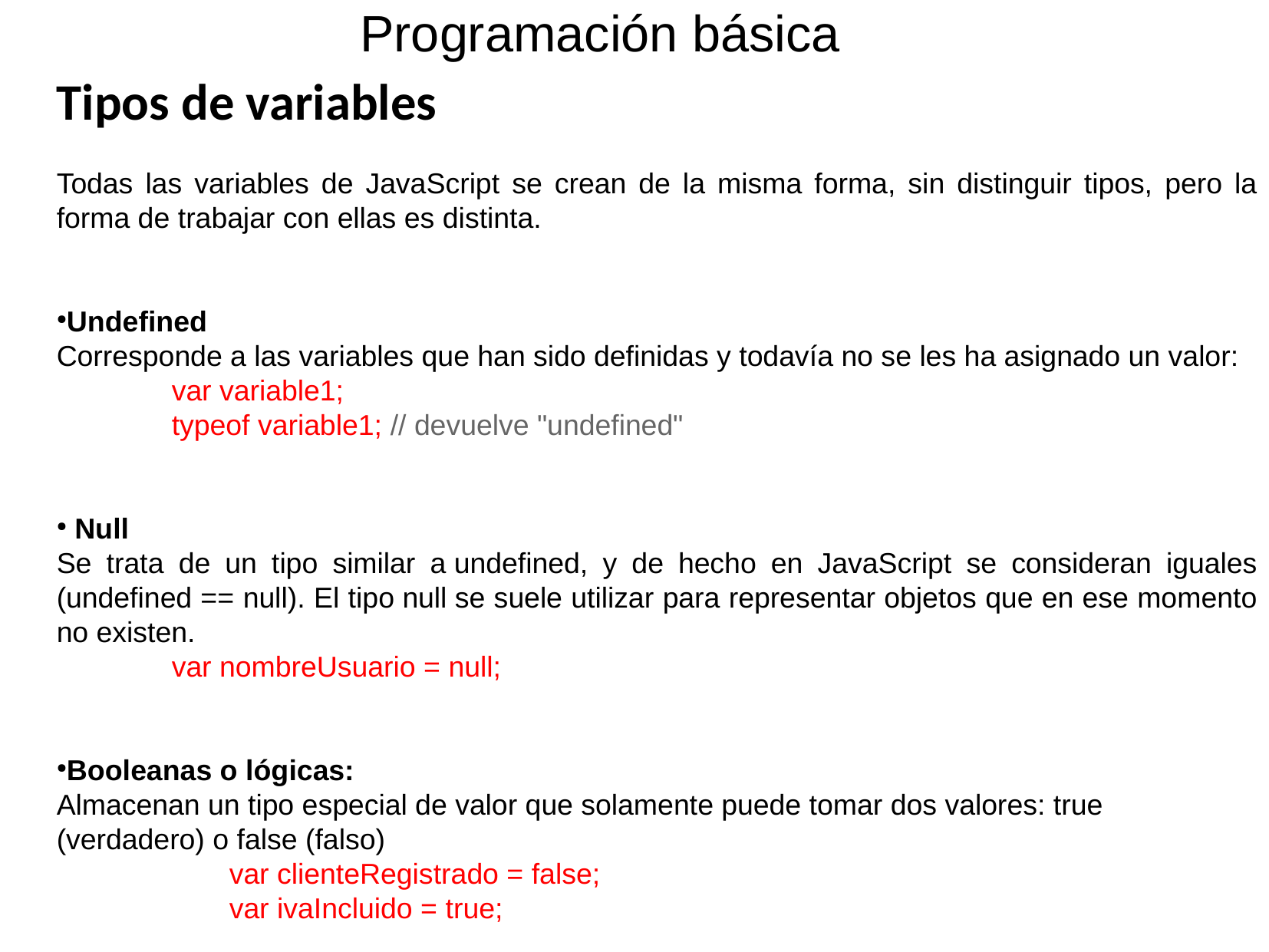

Programación básica
Tipos de variables

Todas las variables de JavaScript se crean de la misma forma, sin distinguir tipos, pero la forma de trabajar con ellas es distinta.

Undefined
Corresponde a las variables que han sido definidas y todavía no se les ha asignado un valor:
	var variable1;
	typeof variable1; // devuelve "undefined"

 Null
Se trata de un tipo similar a undefined, y de hecho en JavaScript se consideran iguales (undefined == null). El tipo null se suele utilizar para representar objetos que en ese momento no existen.
	var nombreUsuario = null;

Booleanas o lógicas:
Almacenan un tipo especial de valor que solamente puede tomar dos valores: true (verdadero) o false (falso)
	var clienteRegistrado = false;
	var ivaIncluido = true;